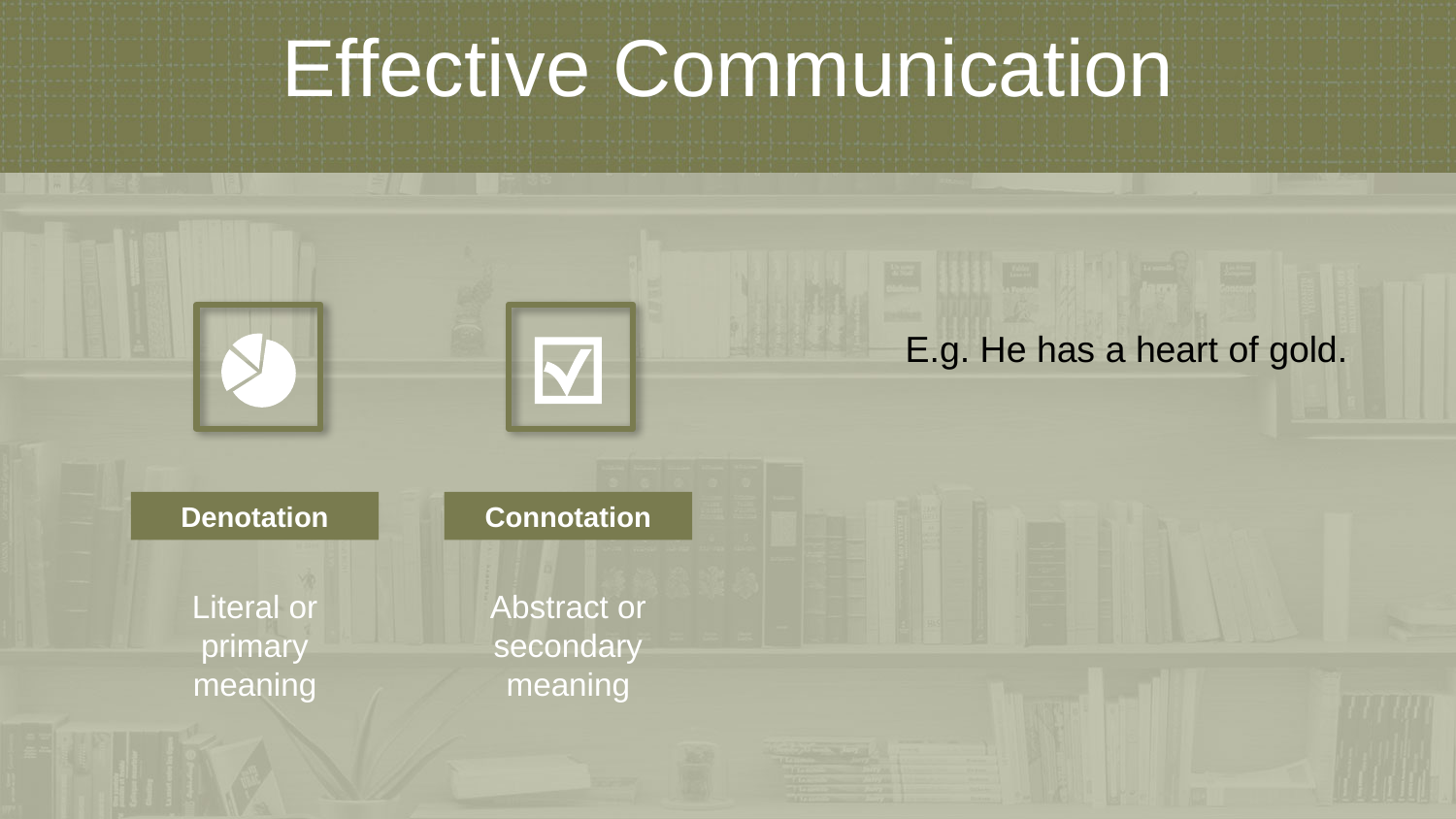

Effective Communication

E.g. He has a heart of gold.

Denotation
Literal or primary meaning
Connotation
Abstract or secondary meaning